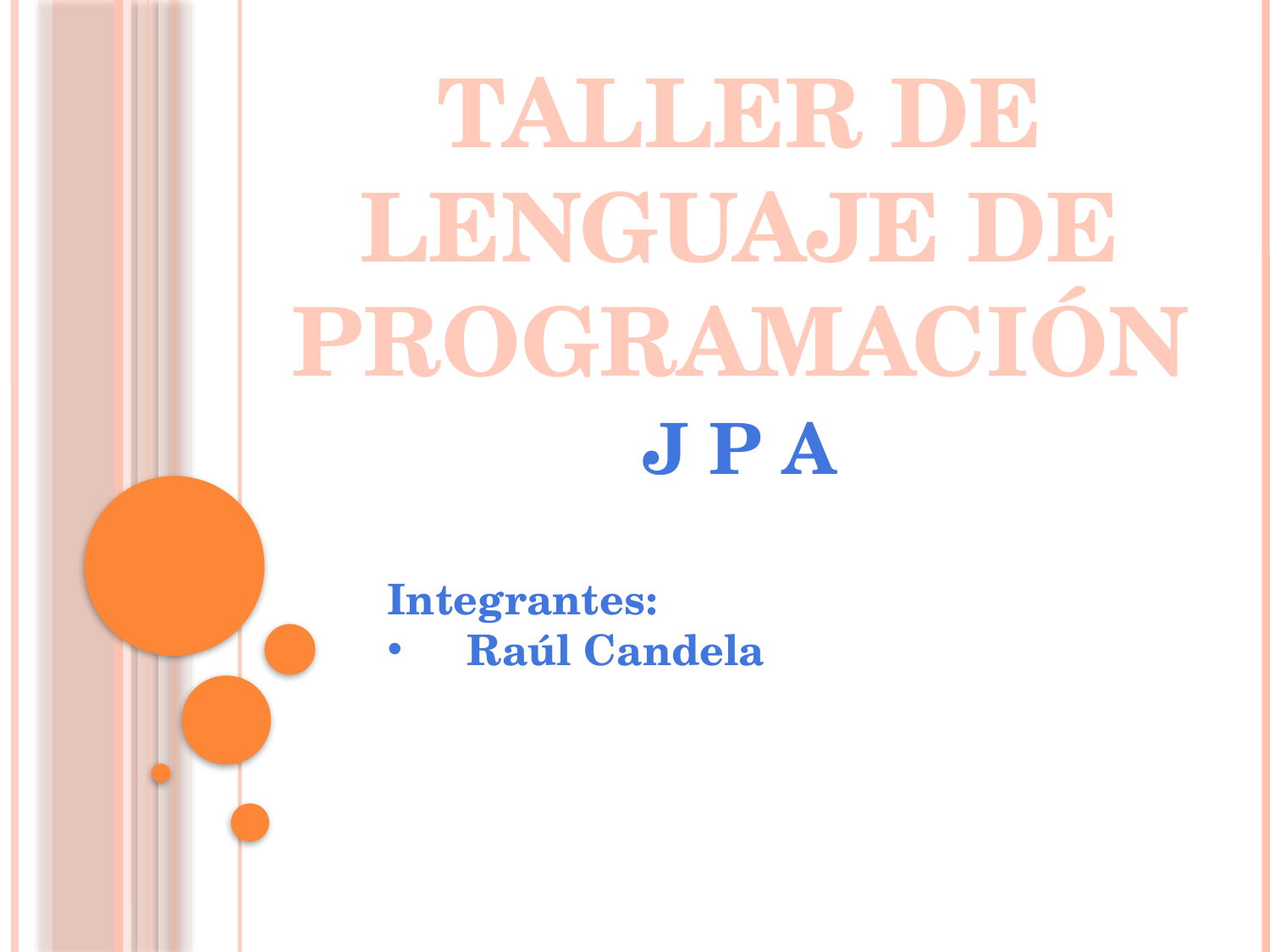

TALLER DE LENGUAJE DE PROGRAMACIÓN
J P A
Integrantes:
Raúl Candela